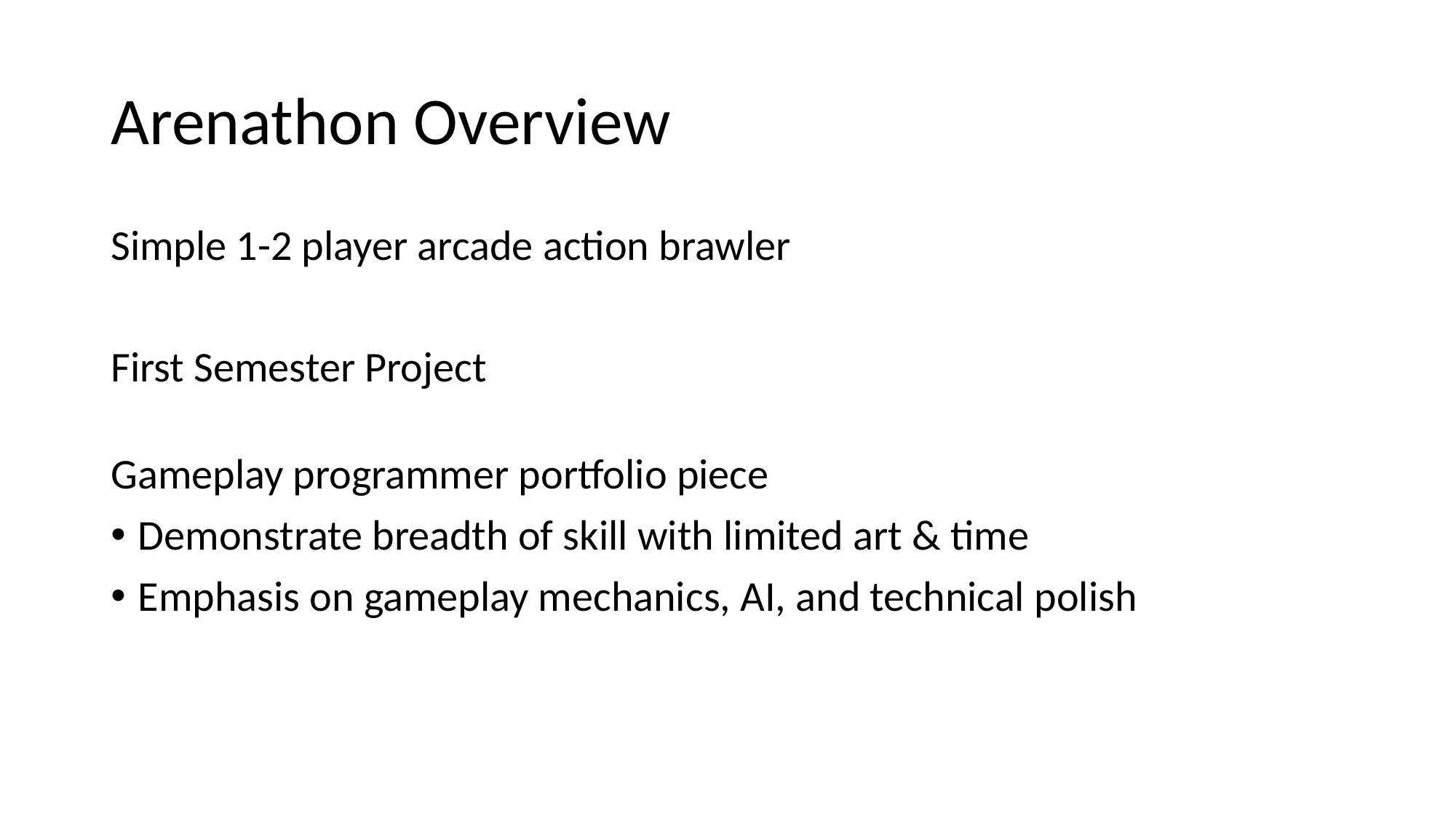

# Arenathon Overview
Simple 1-2 player arcade action brawler

First Semester Project
Gameplay programmer portfolio piece
Demonstrate breadth of skill with limited art & time
Emphasis on gameplay mechanics, AI, and technical polish